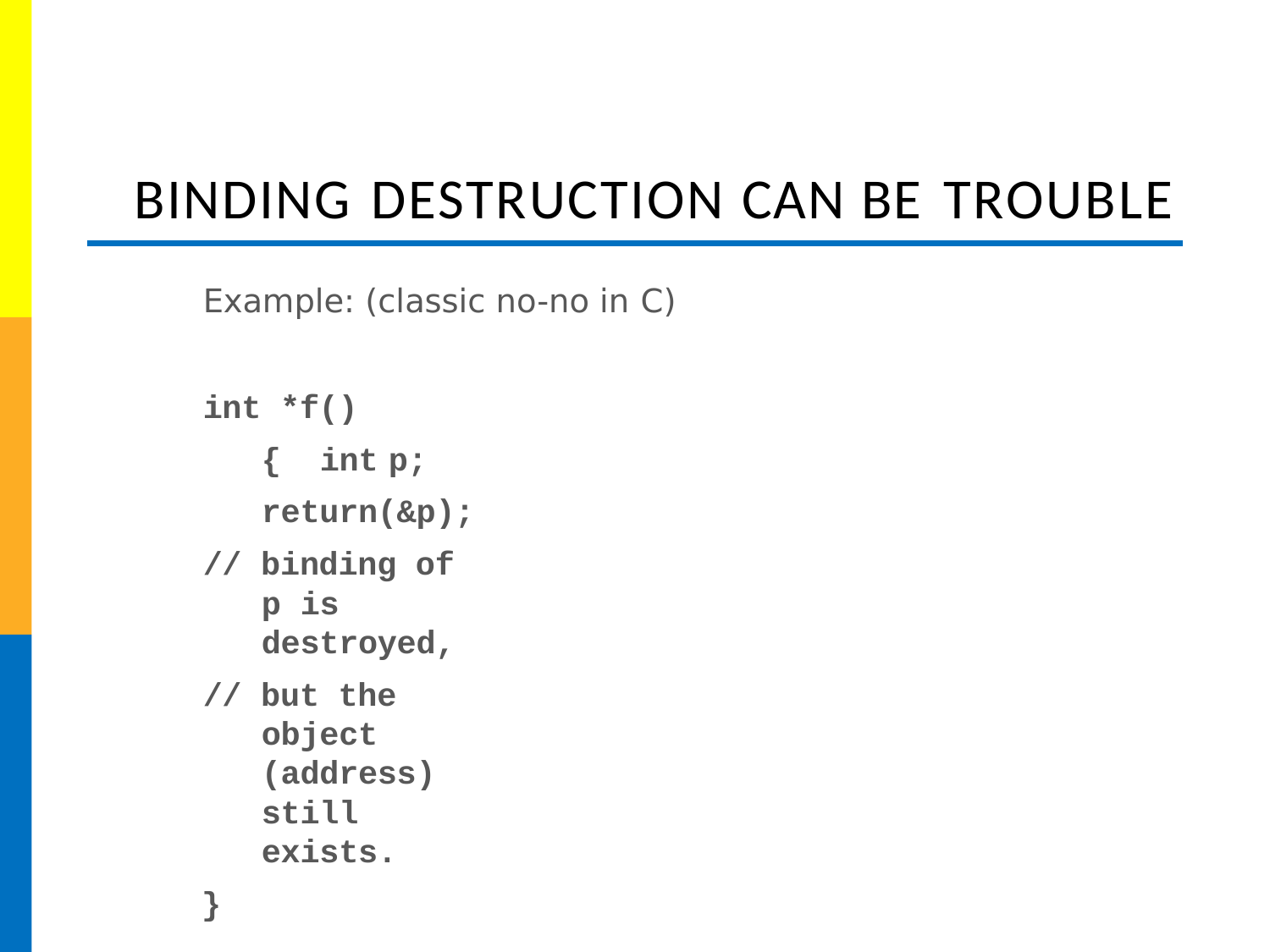

# BINDING DESTRUCTION CAN BE TROUBLE
Example: (classic no-no in C)

int *f() {  int	p;  return(&p);
// binding of p is destroyed,
// but the object (address) still exists.
}